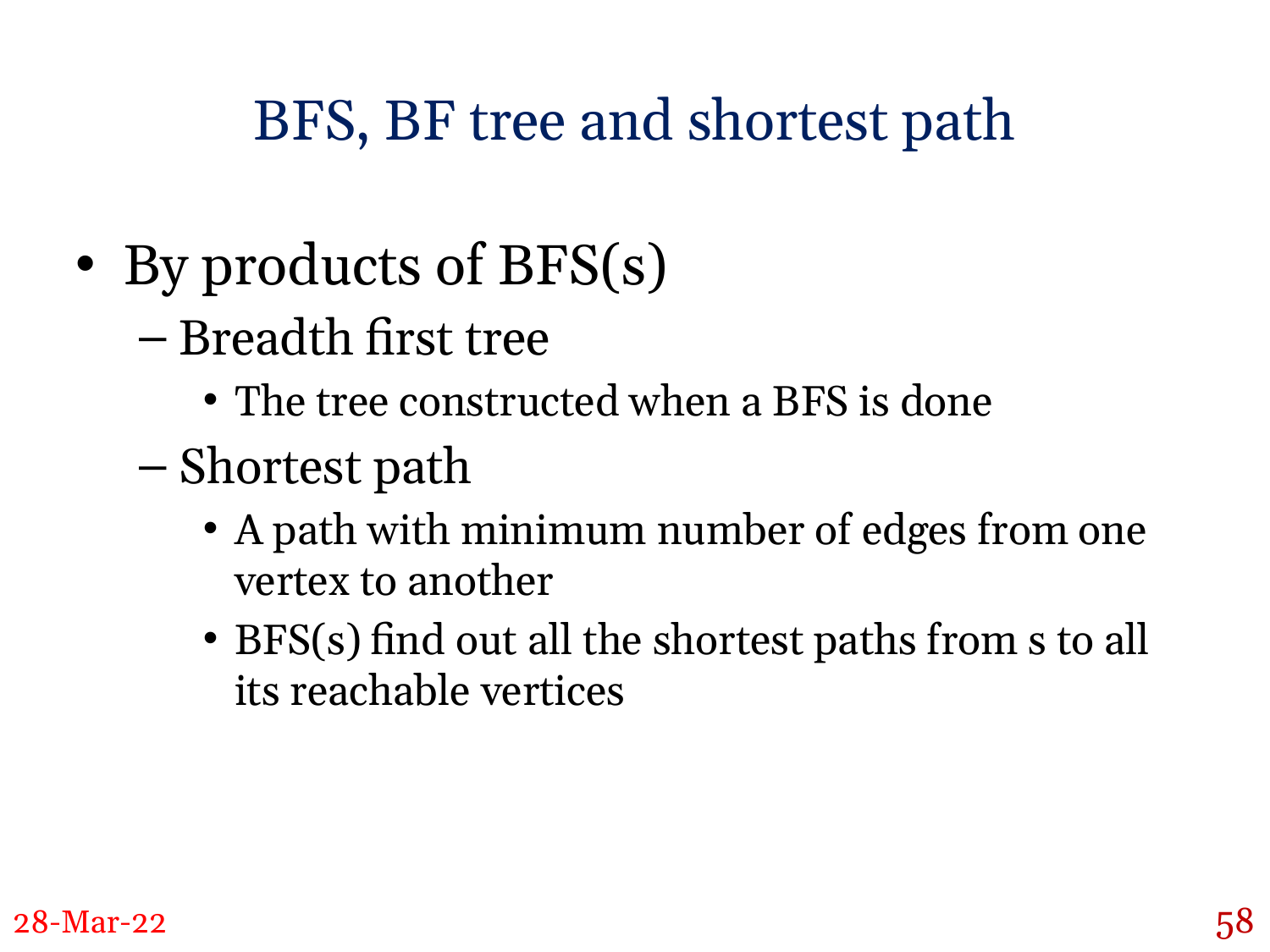

# BFS, BF tree and shortest path
By products of BFS(s)
Breadth first tree
The tree constructed when a BFS is done
Shortest path
A path with minimum number of edges from one vertex to another
BFS(s) find out all the shortest paths from s to all its reachable vertices

58
28-Mar-22